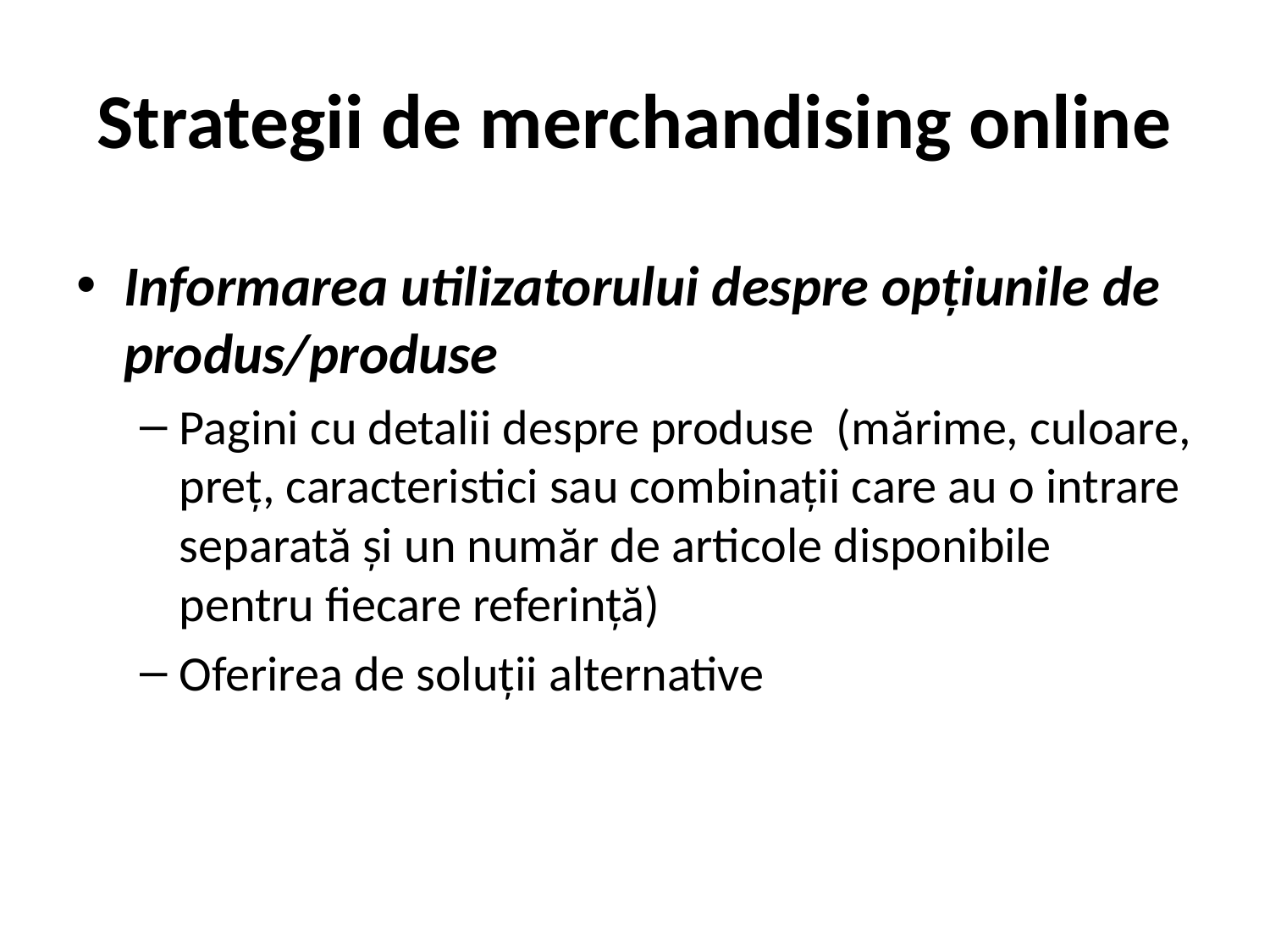

# Strategii de merchandising online
Informarea utilizatorului despre opțiunile de produs/produse
Pagini cu detalii despre produse  (mărime, culoare, preț, caracteristici sau combinații care au o intrare separată și un număr de articole disponibile pentru fiecare referință)
Oferirea de soluții alternative